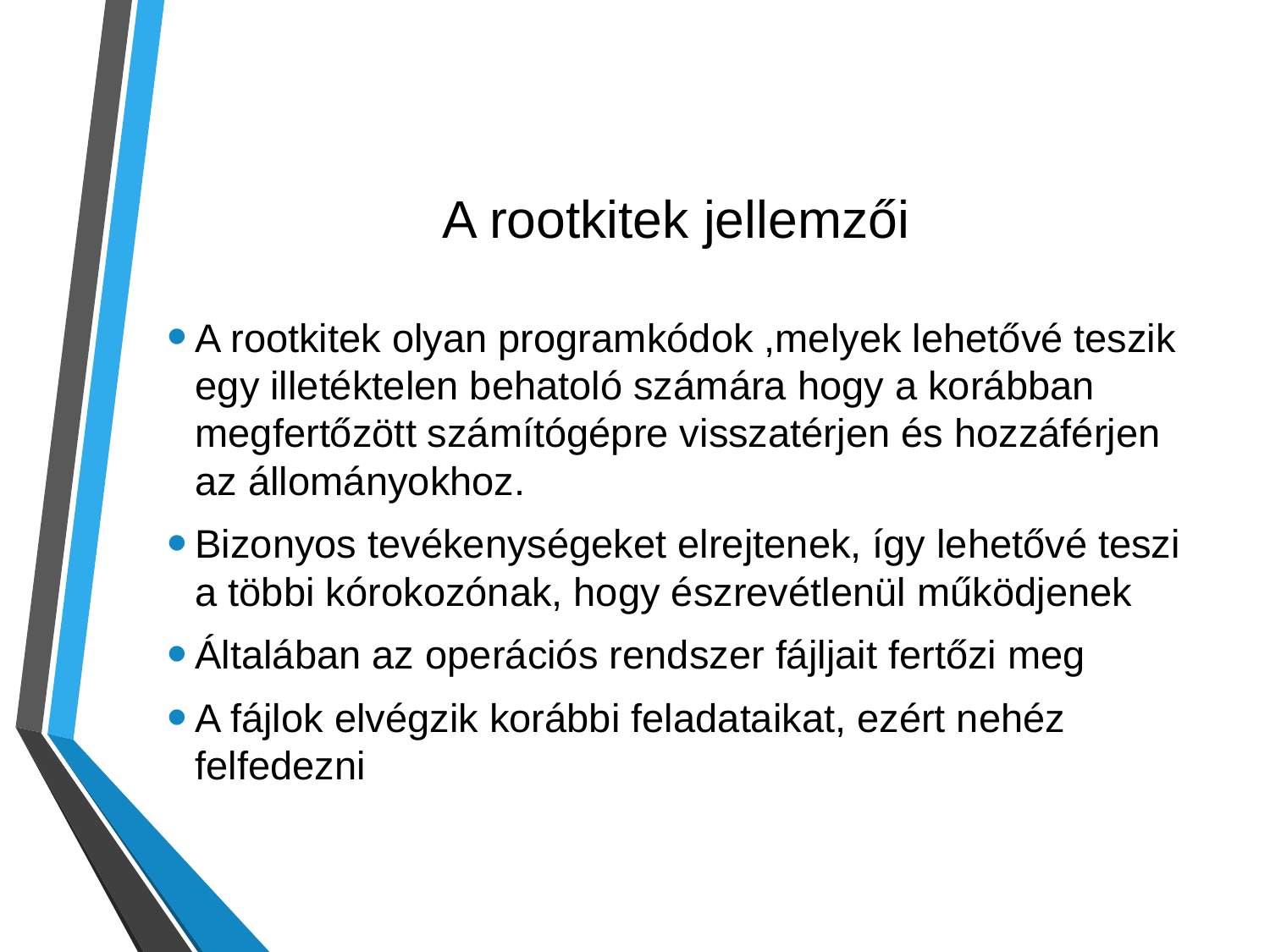

# A rootkitek jellemzői
A rootkitek olyan programkódok ,melyek lehetővé teszik egy illetéktelen behatoló számára hogy a korábban megfertőzött számítógépre visszatérjen és hozzáférjen az állományokhoz.
Bizonyos tevékenységeket elrejtenek, így lehetővé teszi a többi kórokozónak, hogy észrevétlenül működjenek
Általában az operációs rendszer fájljait fertőzi meg
A fájlok elvégzik korábbi feladataikat, ezért nehéz felfedezni